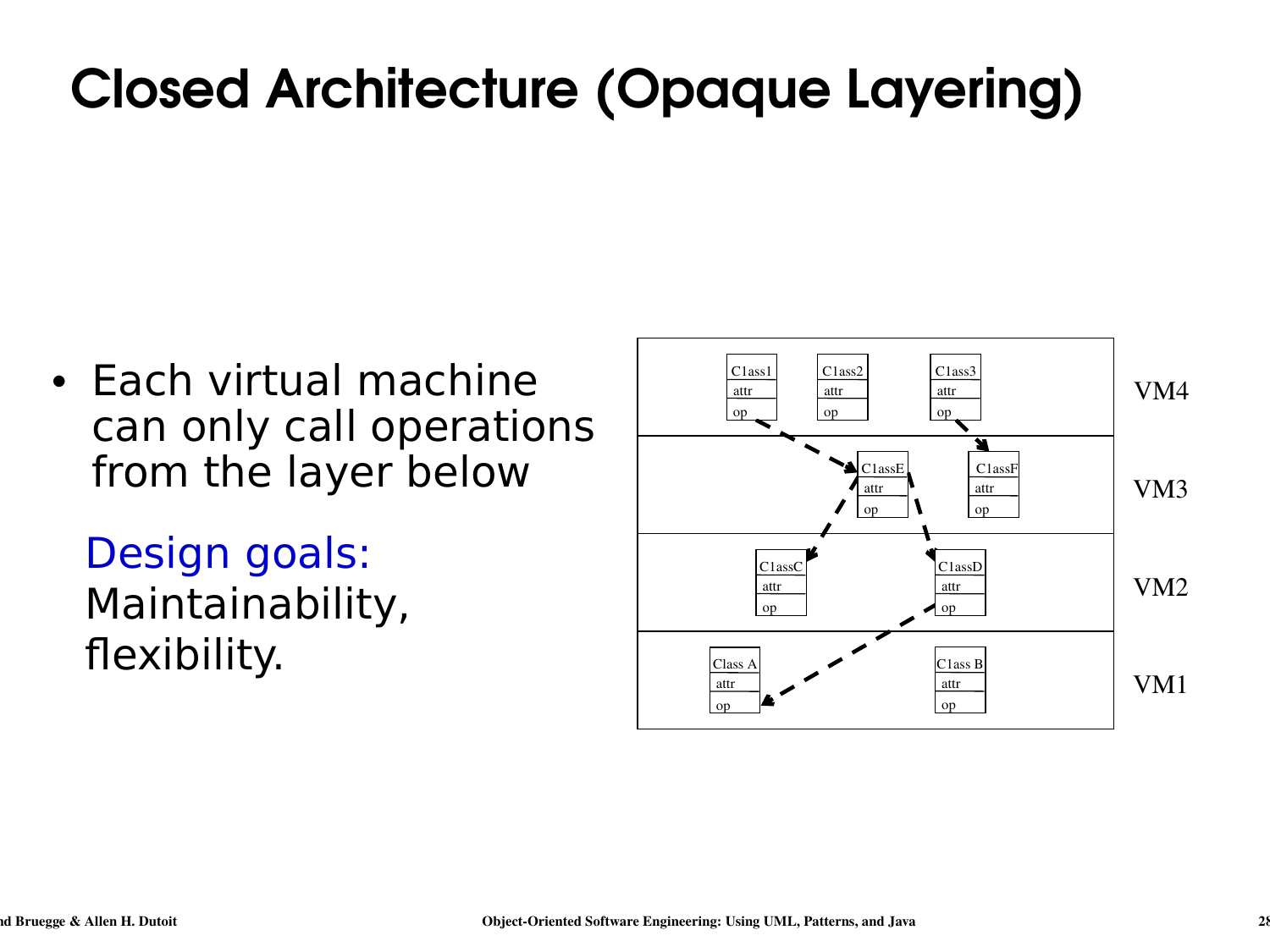

# Closed Architecture (Opaque Layering)

Each virtual machine can only call operations from the layer below

C1ass1
C1ass2
C1ass3

attr
attr
attr

op
op
op
VM4

C1assE
C1assF

attr
attr

op
op

Design goals: Maintainability, flexibility.
VM3

C1assC
C1assD

attr
attr

op
op
VM2

C1ass B
Class A

attr
attr

op
op
VM1